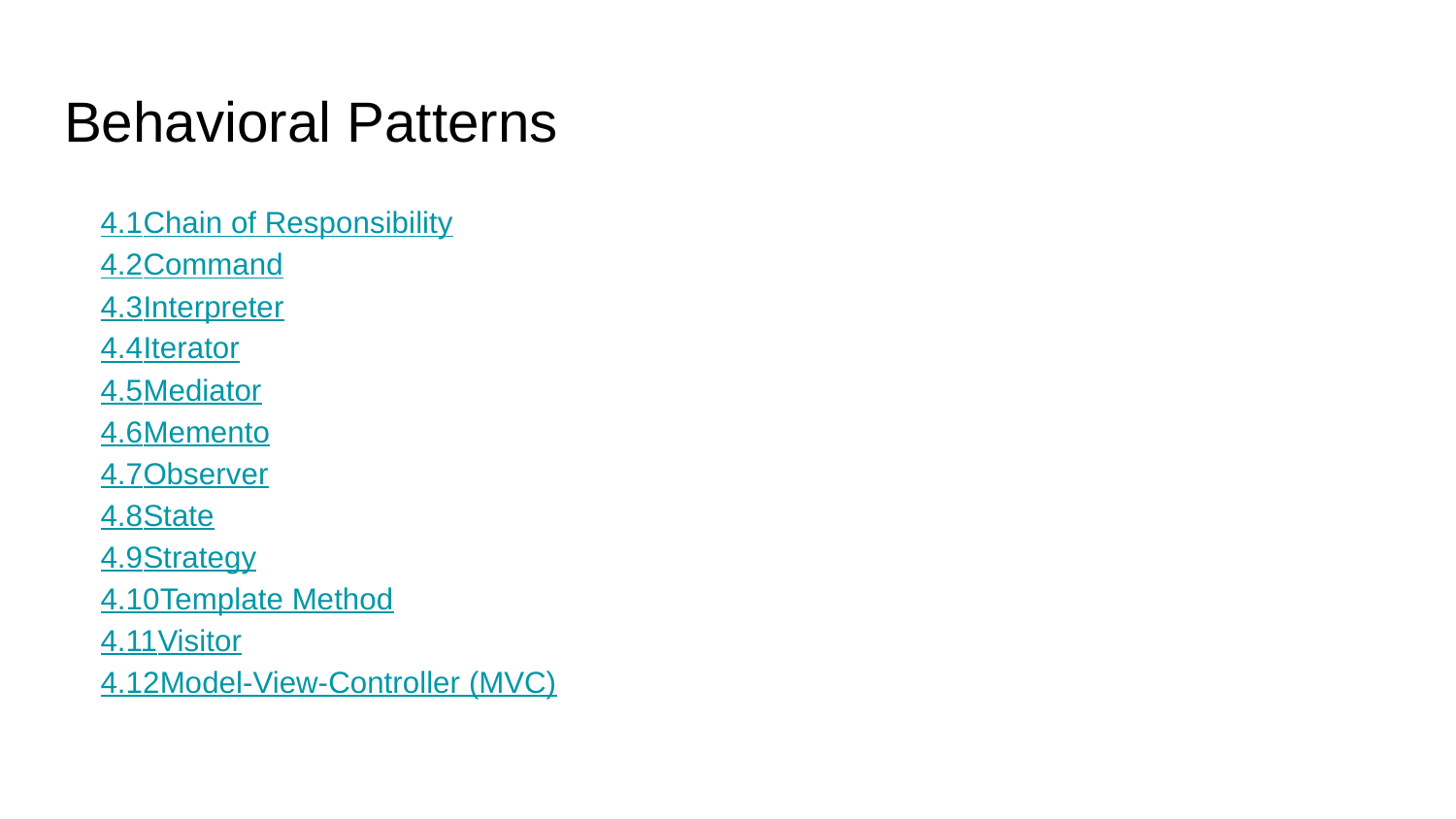

# Behavioral Patterns
4.1Chain of Responsibility
4.2Command
4.3Interpreter
4.4Iterator
4.5Mediator
4.6Memento
4.7Observer
4.8State
4.9Strategy
4.10Template Method
4.11Visitor
4.12Model-View-Controller (MVC)